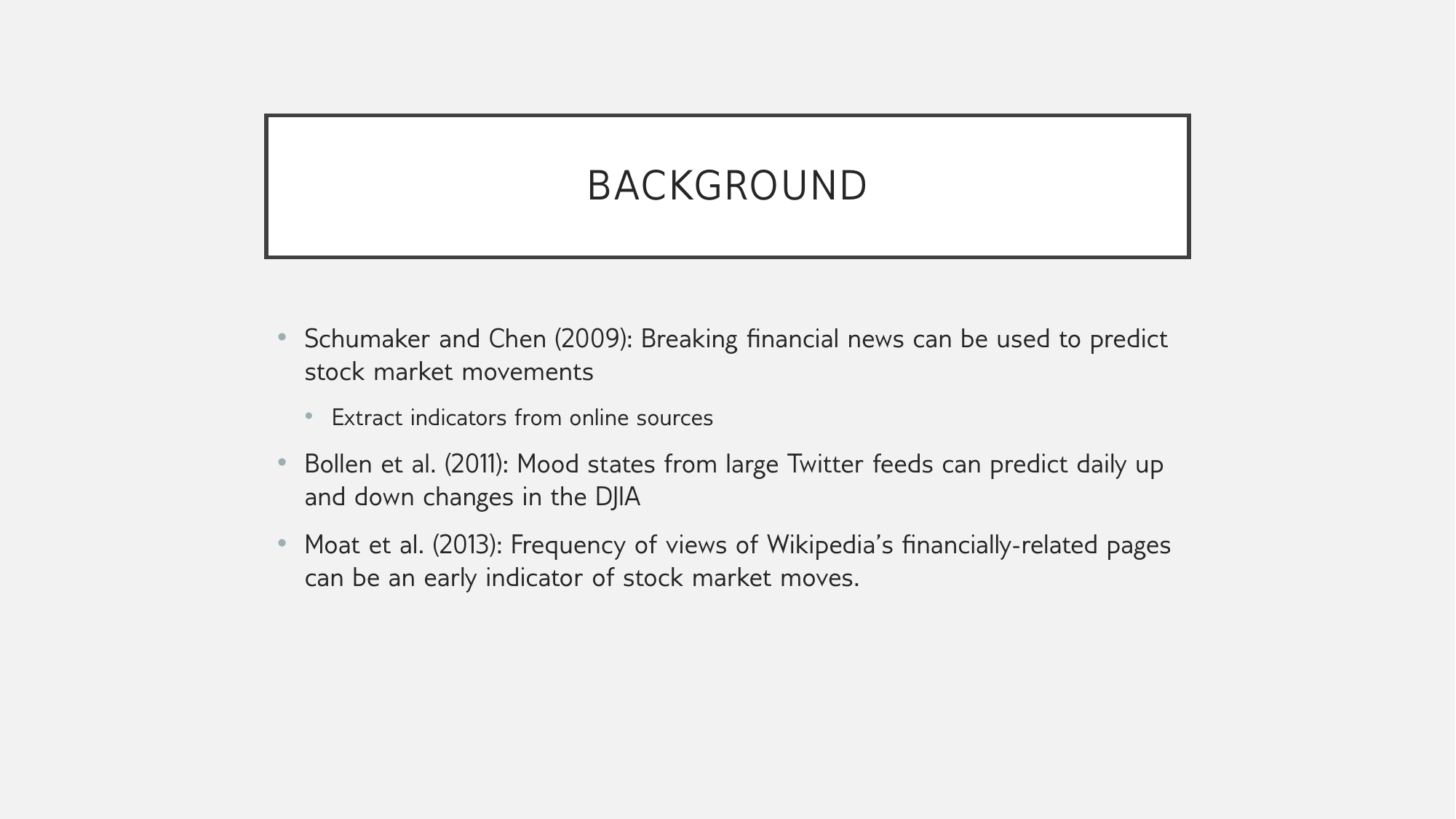

# Background
Schumaker and Chen (2009): Breaking financial news can be used to predict stock market movements
Extract indicators from online sources
Bollen et al. (2011): Mood states from large Twitter feeds can predict daily up and down changes in the DJIA
Moat et al. (2013): Frequency of views of Wikipedia’s financially-related pages can be an early indicator of stock market moves.